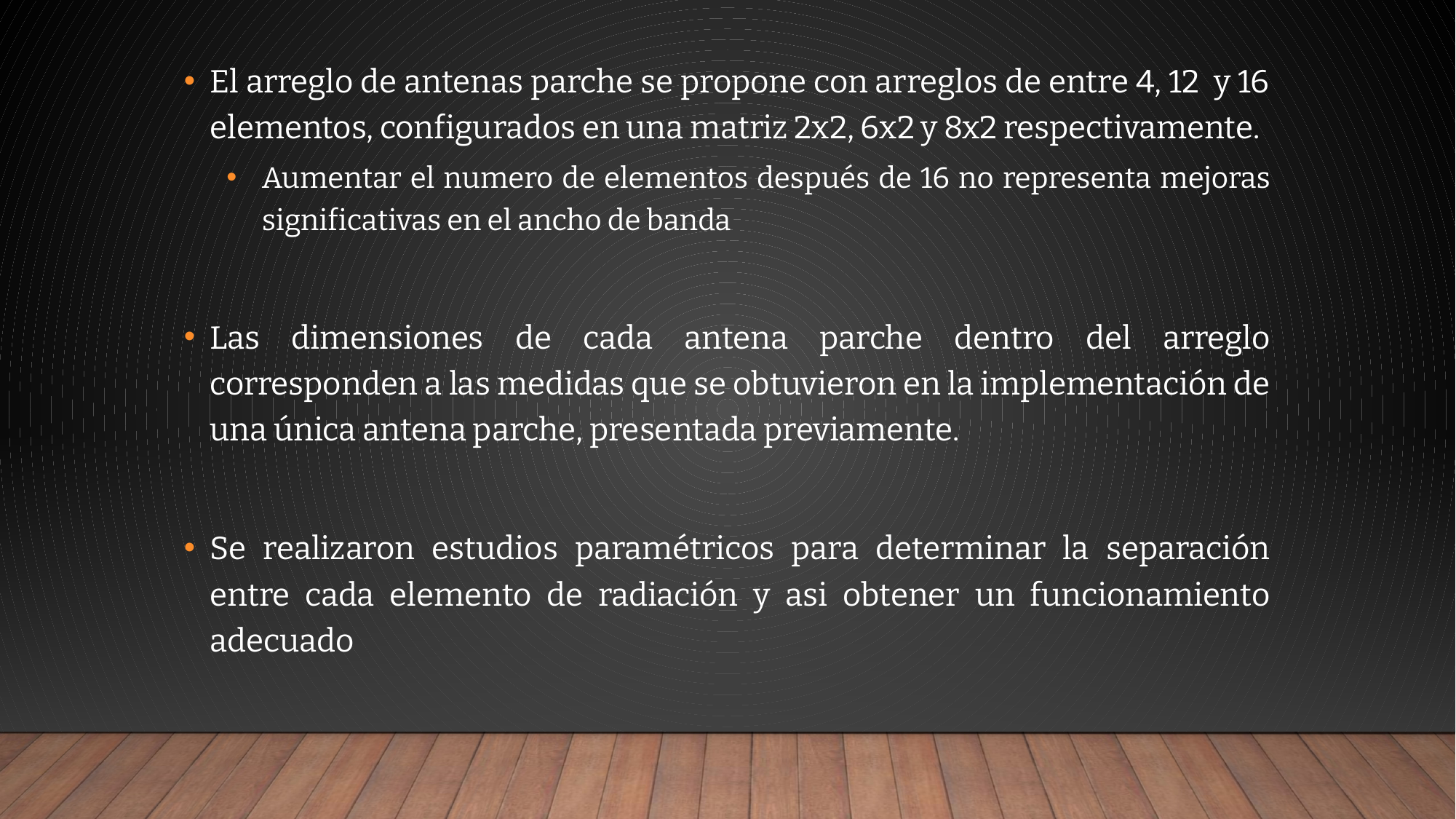

El arreglo de antenas parche se propone con arreglos de entre 4, 12  y 16 elementos, configurados en una matriz 2x2, 6x2 y 8x2 respectivamente.
Aumentar el numero de elementos después de 16 no representa mejoras significativas en el ancho de banda

Las dimensiones de cada antena parche dentro del arreglo corresponden a las medidas que se obtuvieron en la implementación de una única antena parche, presentada previamente.

Se realizaron estudios paramétricos para determinar la separación entre cada elemento de radiación y asi obtener un funcionamiento adecuado